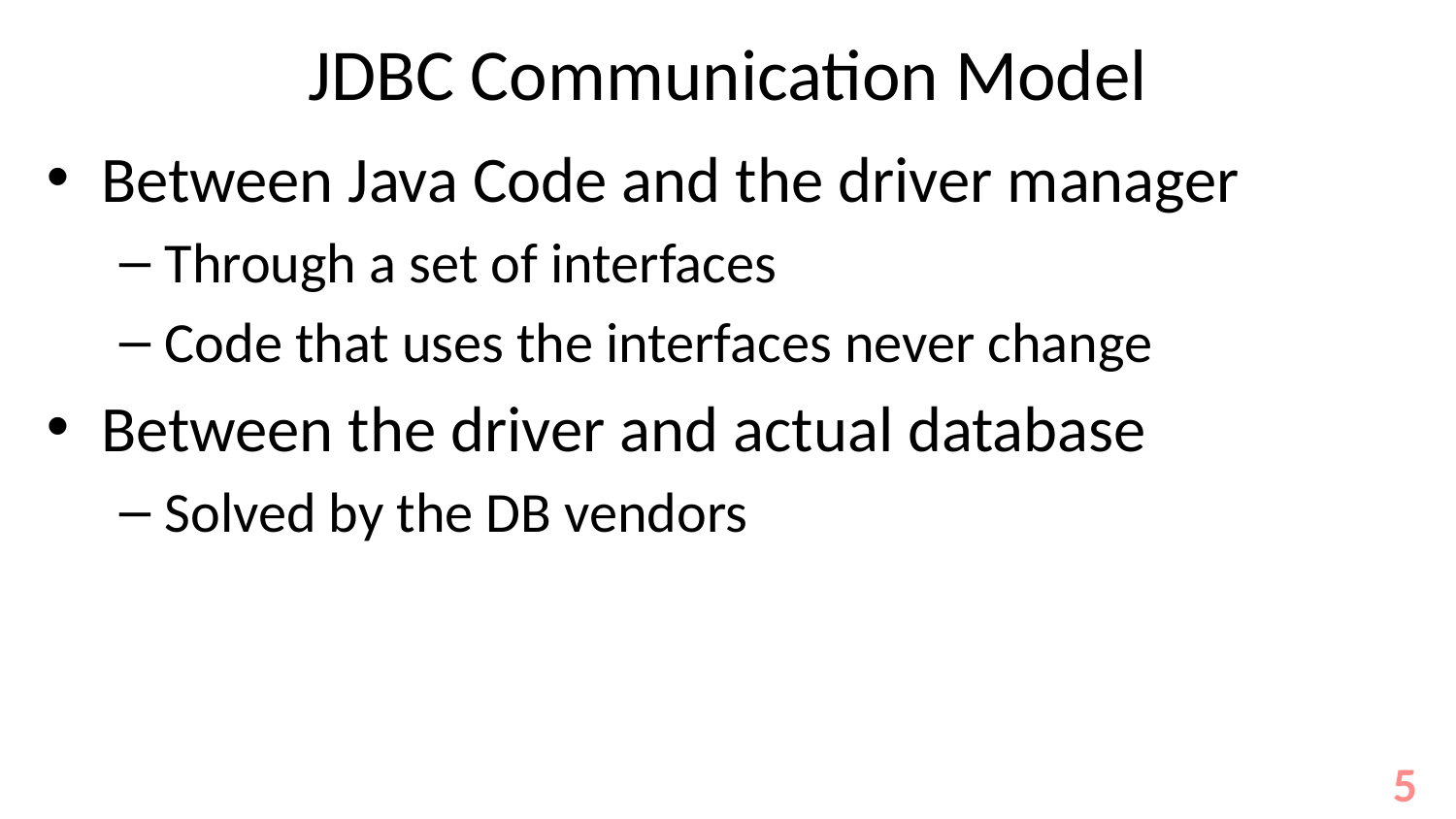

# JDBC Communication Model
Between Java Code and the driver manager
Through a set of interfaces
Code that uses the interfaces never change
Between the driver and actual database
Solved by the DB vendors
5